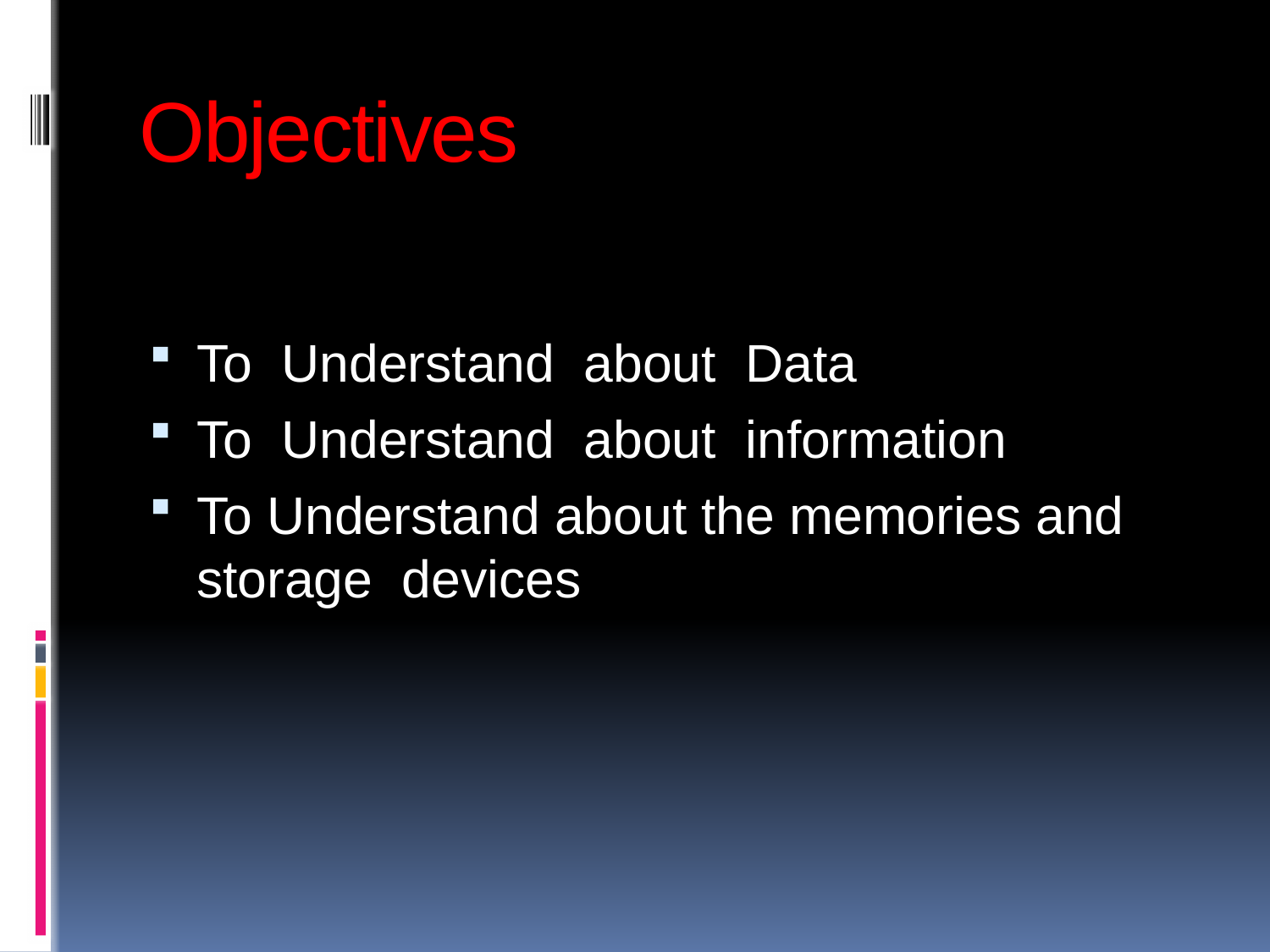

# Objectives

To  Understand  about  Data
To  Understand  about  information
To Understand about the memories and storage  devices